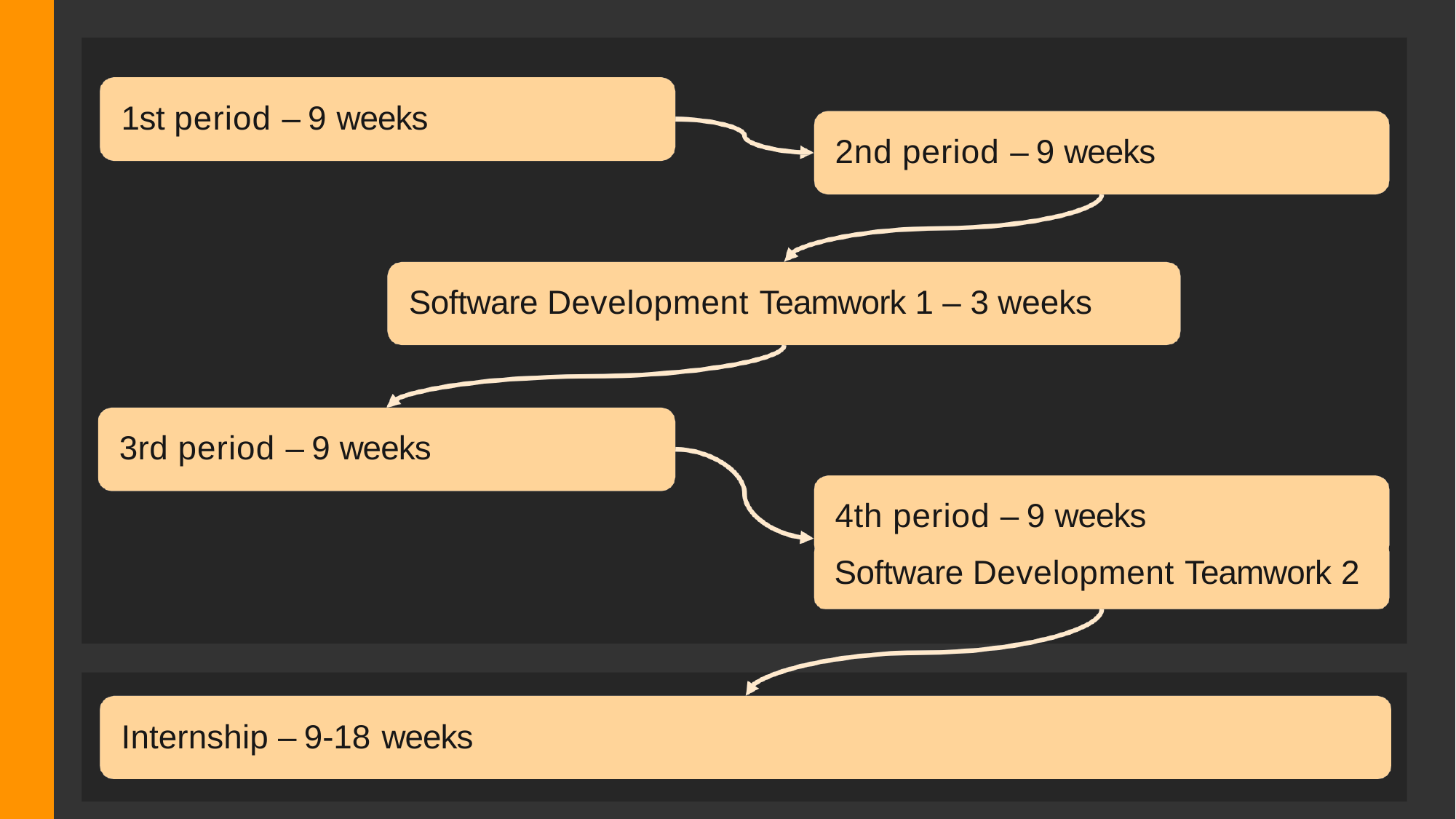

# 1st period – 9 weeks
2nd period – 9 weeks
Software Development Teamwork 1 – 3 weeks
3rd period – 9 weeks
4th period – 9 weeks
Software Development Teamwork 2

Internship – 9-18 weeks